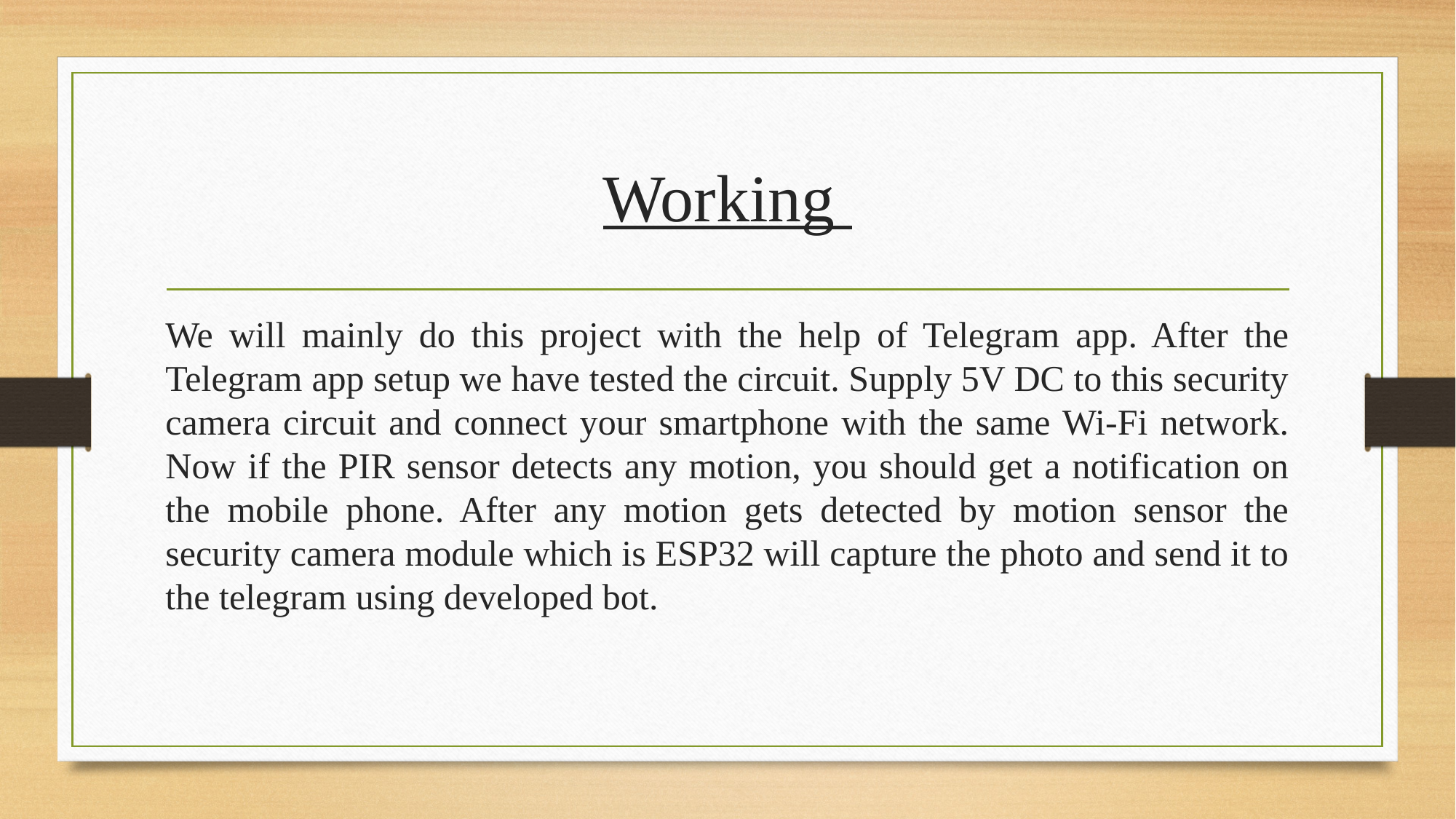

# Working
We will mainly do this project with the help of Telegram app. After the Telegram app setup we have tested the circuit. Supply 5V DC to this security camera circuit and connect your smartphone with the same Wi-Fi network. Now if the PIR sensor detects any motion, you should get a notification on the mobile phone. After any motion gets detected by motion sensor the security camera module which is ESP32 will capture the photo and send it to the telegram using developed bot.